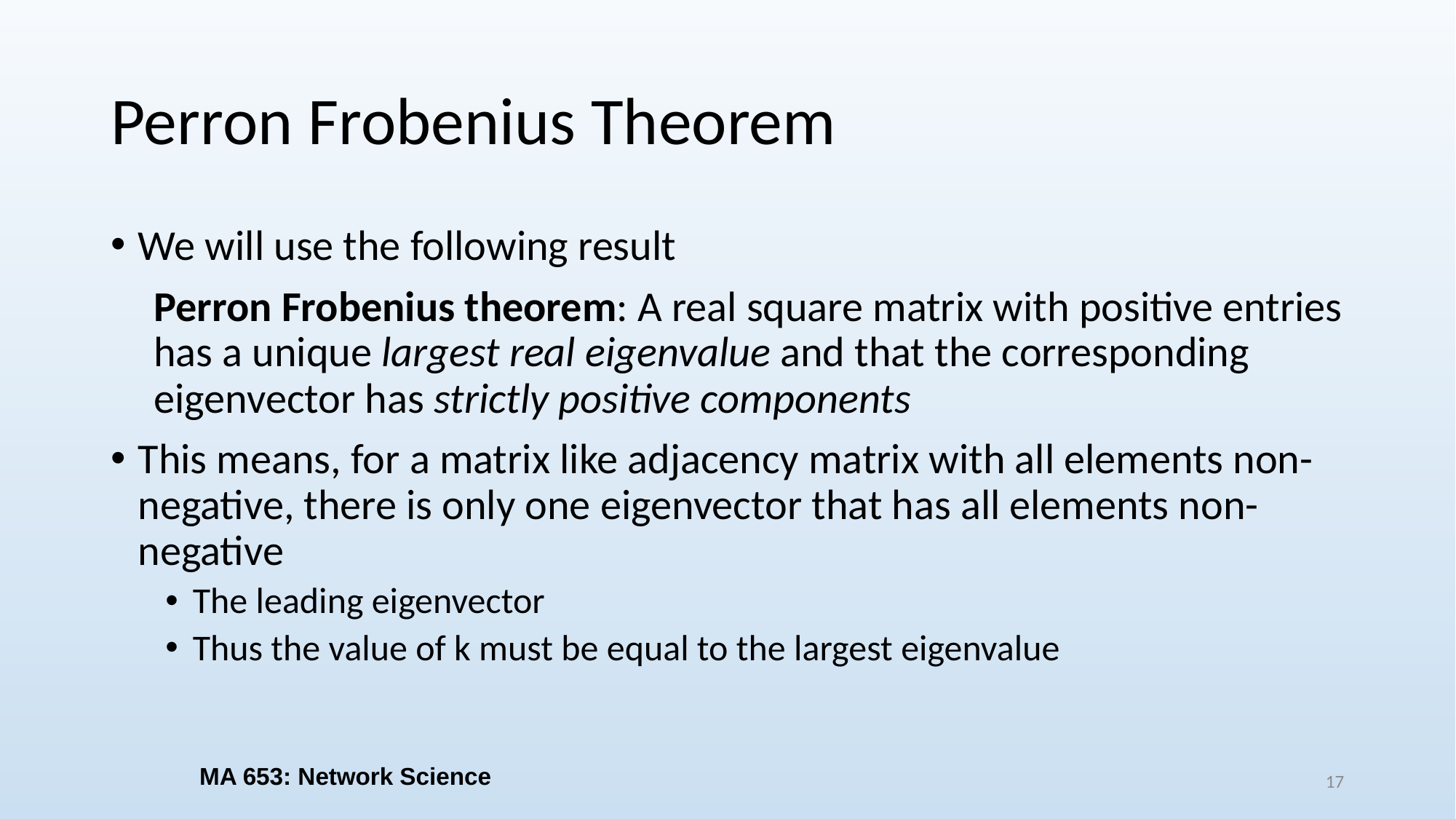

# Perron Frobenius Theorem
We will use the following result
Perron Frobenius theorem: A real square matrix with positive entries has a unique largest real eigenvalue and that the corresponding eigenvector has strictly positive components
This means, for a matrix like adjacency matrix with all elements non-negative, there is only one eigenvector that has all elements non-negative
The leading eigenvector
Thus the value of k must be equal to the largest eigenvalue
MA 653: Network Science
17